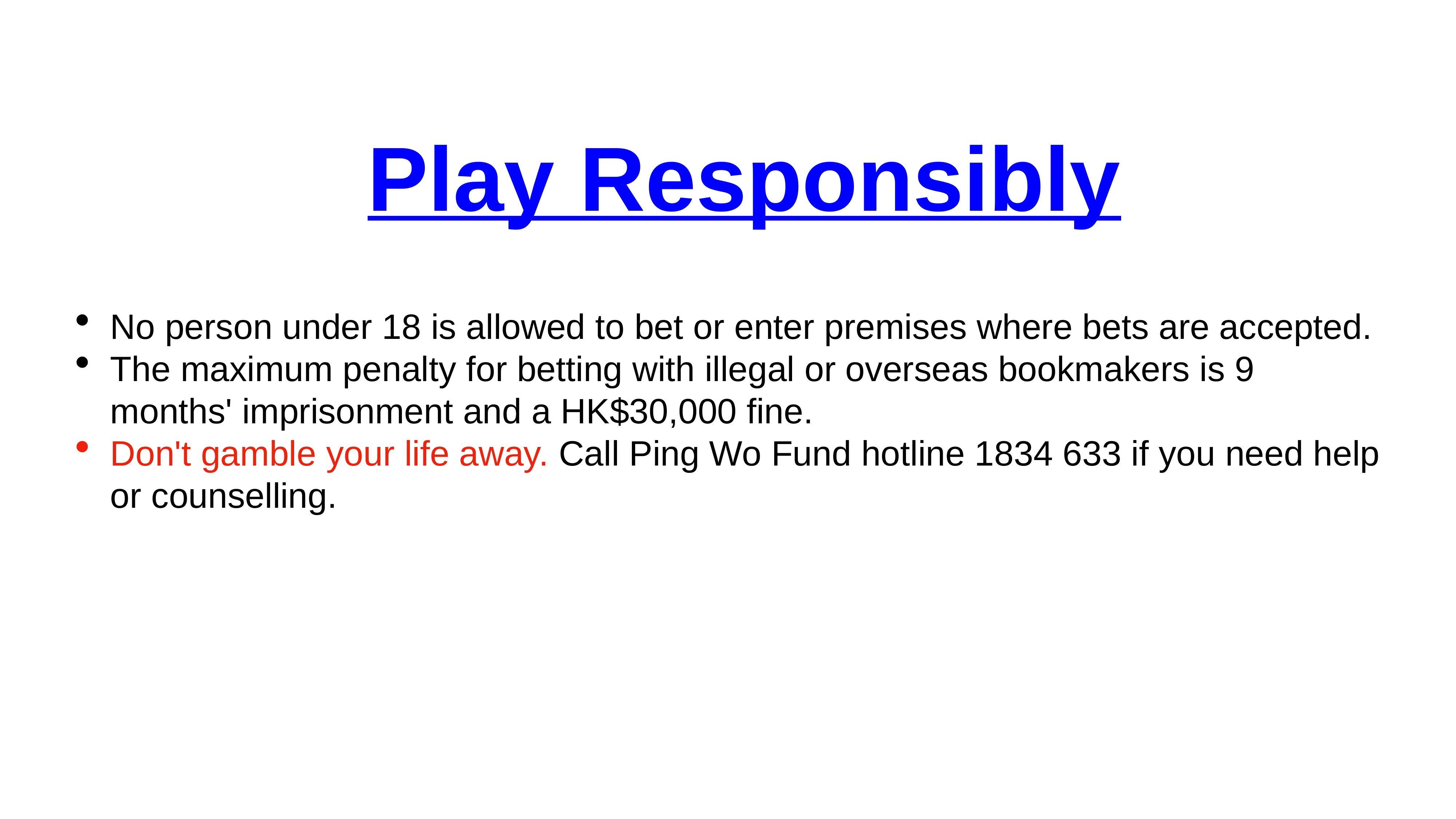

Play Responsibly
No person under 18 is allowed to bet or enter premises where bets are accepted.
The maximum penalty for betting with illegal or overseas bookmakers is 9 months' imprisonment and a HK$30,000 fine.
Don't gamble your life away. Call Ping Wo Fund hotline 1834 633 if you need help or counselling.